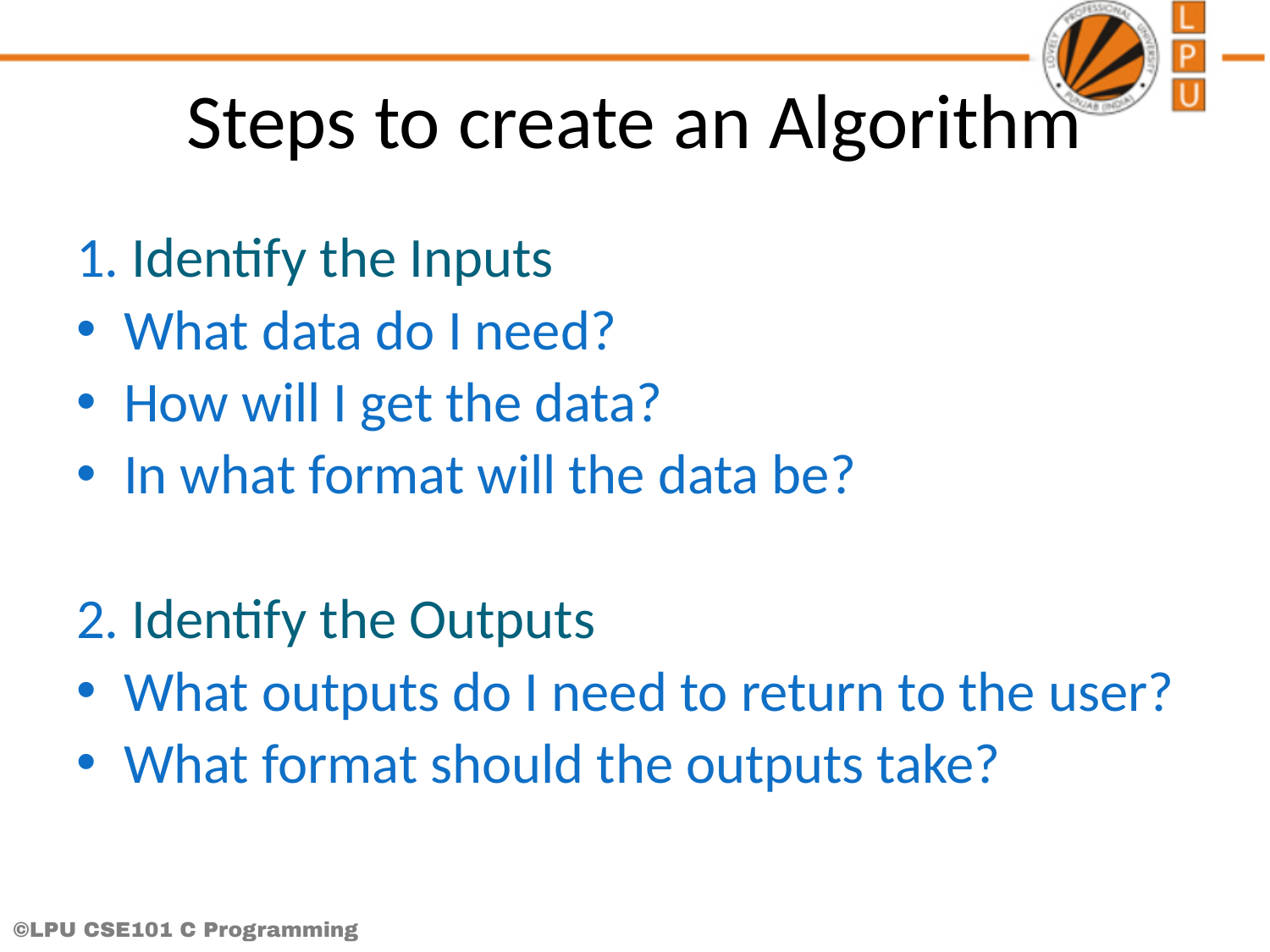

# Steps to create an Algorithm
1. Identify the Inputs
What data do I need?
How will I get the data?
In what format will the data be?

2. Identify the Outputs
What outputs do I need to return to the user?
What format should the outputs take?